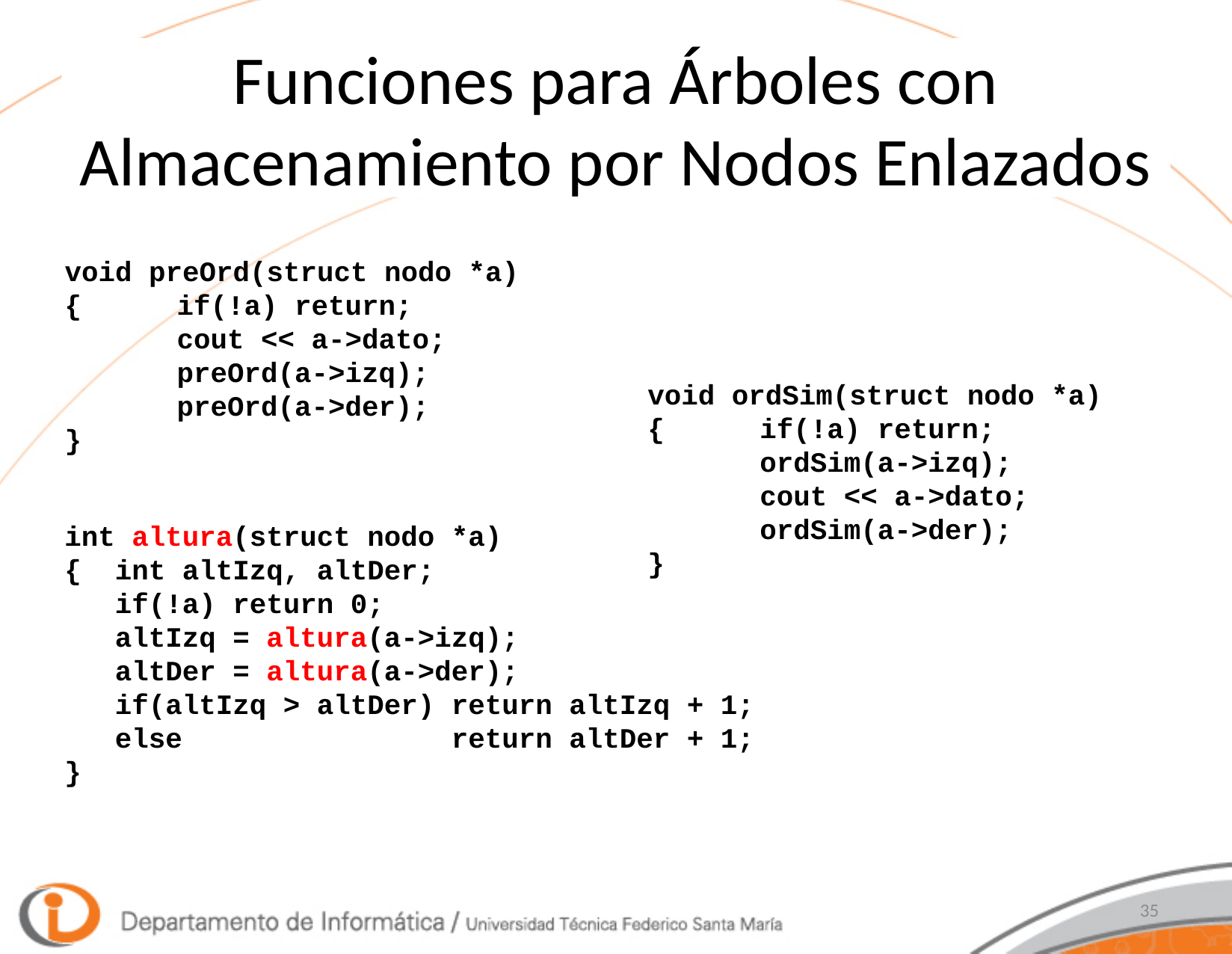

# Funciones para Árboles con Almacenamiento por Nodos Enlazados
void preOrd(struct nodo *a)
{	if(!a) return;
	cout << a->dato;
	preOrd(a->izq);
	preOrd(a->der);
}
void ordSim(struct nodo *a)
{	if(!a) return;
	ordSim(a->izq);
	cout << a->dato;
	ordSim(a->der);
}
int altura(struct nodo *a)
{  int altIzq, altDer;
   if(!a) return 0;
   altIzq = altura(a->izq);
   altDer = altura(a->der);
   if(altIzq > altDer) return altIzq + 1;
   else		   return altDer + 1;
}
35